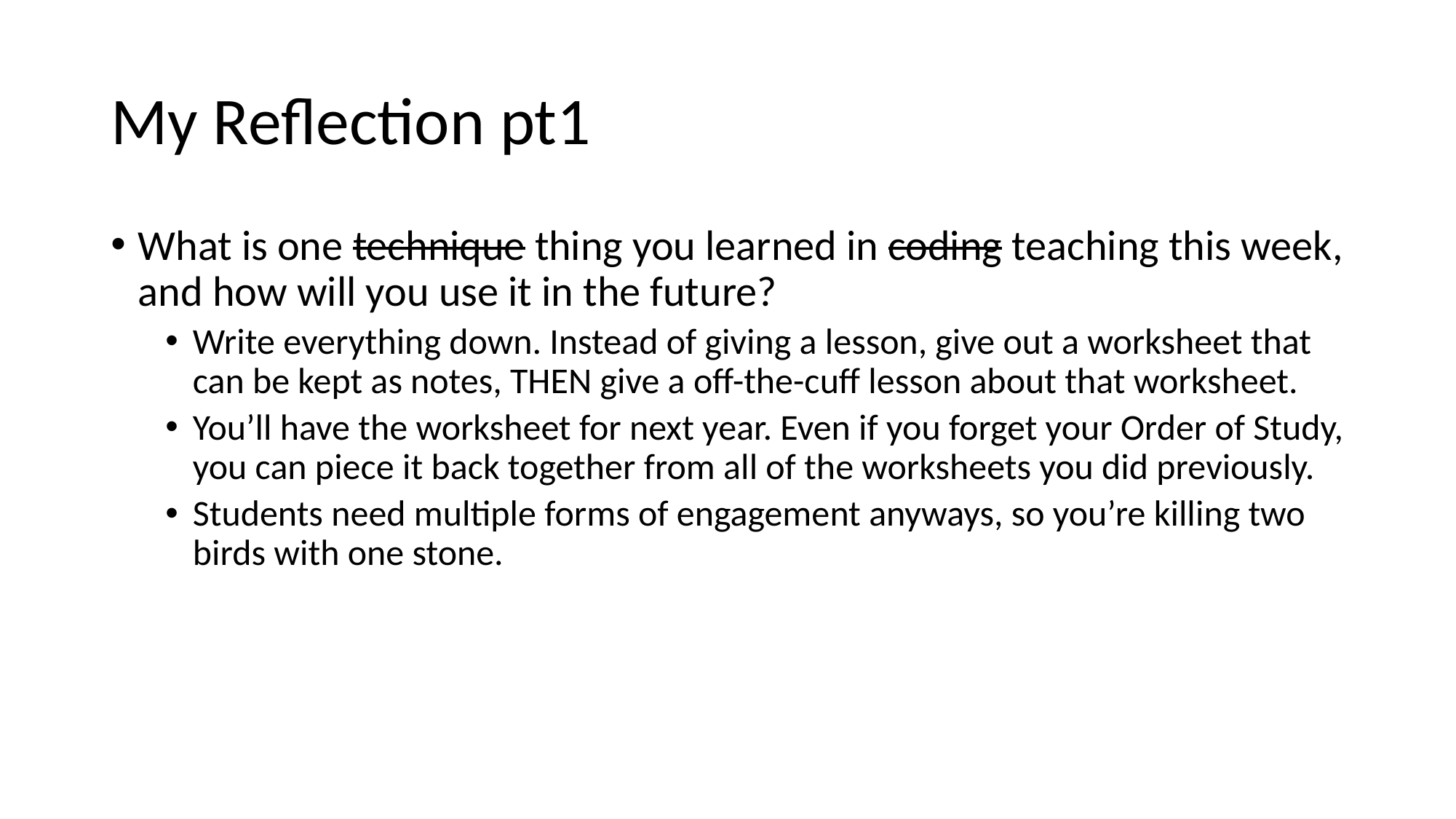

# My Reflection pt1
What is one technique thing you learned in coding teaching this week, and how will you use it in the future?
Write everything down. Instead of giving a lesson, give out a worksheet that can be kept as notes, THEN give a off-the-cuff lesson about that worksheet.
You’ll have the worksheet for next year. Even if you forget your Order of Study, you can piece it back together from all of the worksheets you did previously.
Students need multiple forms of engagement anyways, so you’re killing two birds with one stone.